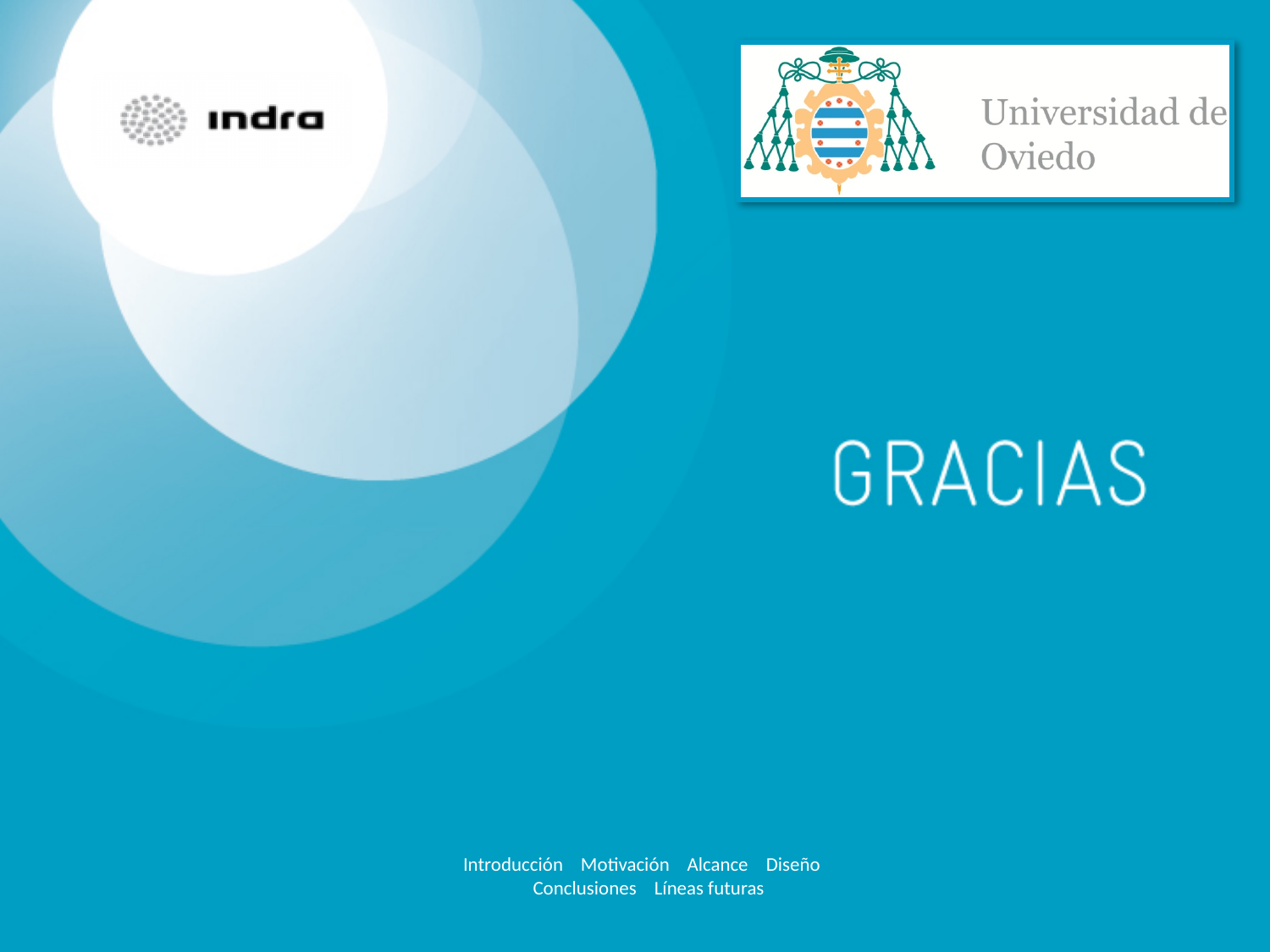

Introducción    Motivación    Alcance    Diseño    Conclusiones    Líneas futuras
32